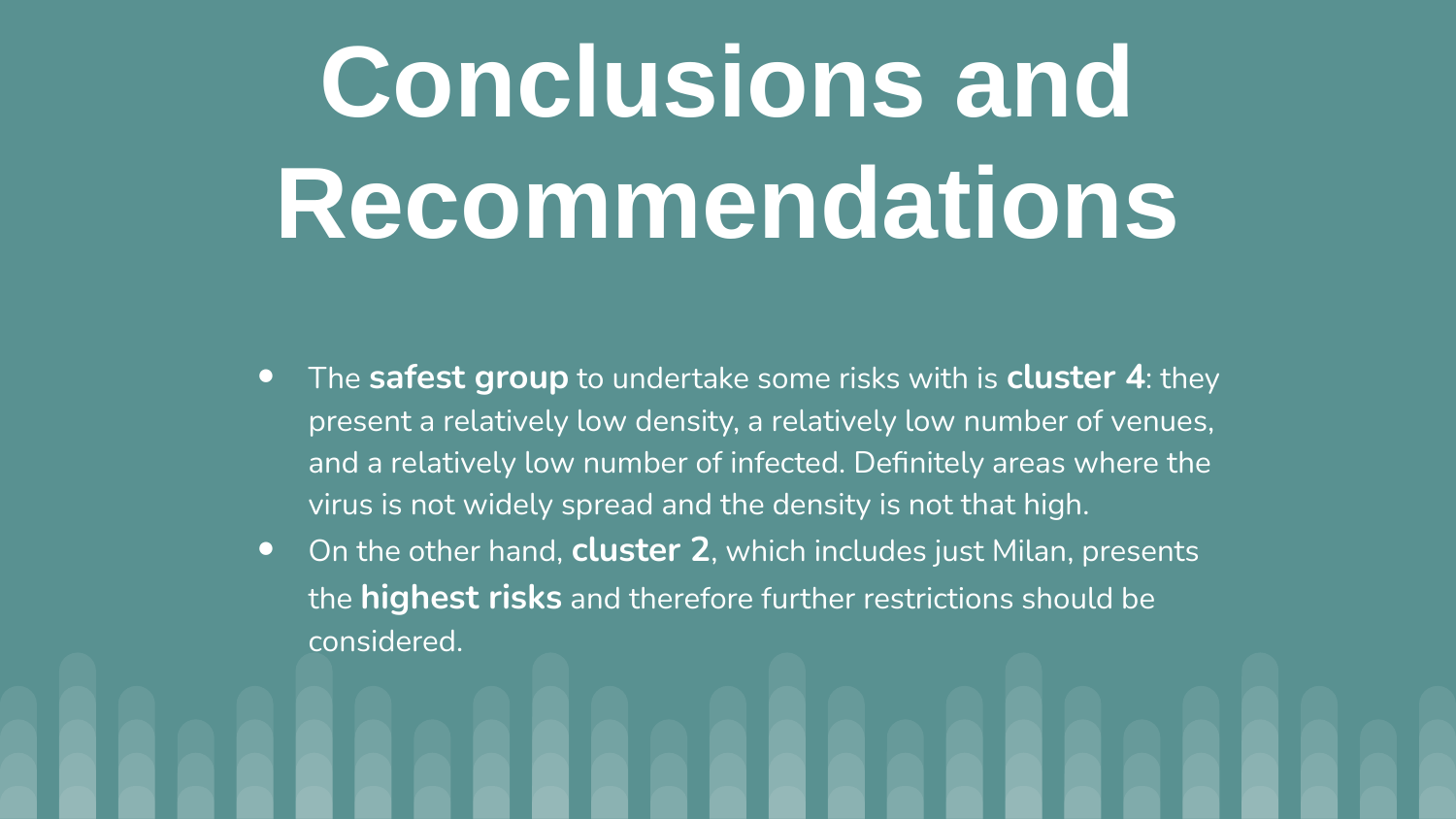

# Conclusions and Recommendations
The safest group to undertake some risks with is cluster 4: they present a relatively low density, a relatively low number of venues, and a relatively low number of infected. Definitely areas where the virus is not widely spread and the density is not that high.
On the other hand, cluster 2, which includes just Milan, presents the highest risks and therefore further restrictions should be considered.